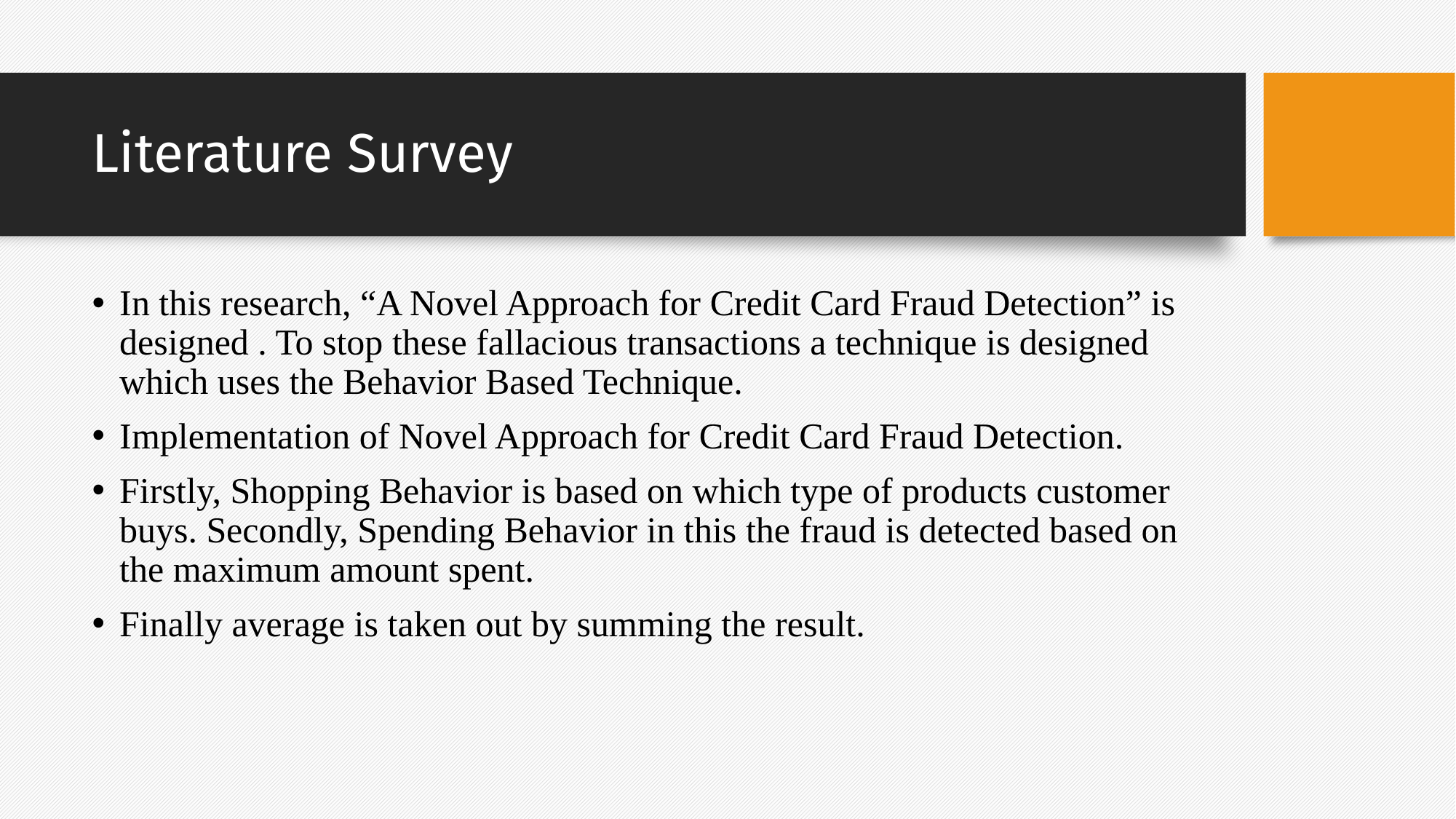

# Literature Survey
In this research, “A Novel Approach for Credit Card Fraud Detection” is designed . To stop these fallacious transactions a technique is designed which uses the Behavior Based Technique.
Implementation of Novel Approach for Credit Card Fraud Detection.
Firstly, Shopping Behavior is based on which type of products customer buys. Secondly, Spending Behavior in this the fraud is detected based on the maximum amount spent.
Finally average is taken out by summing the result.